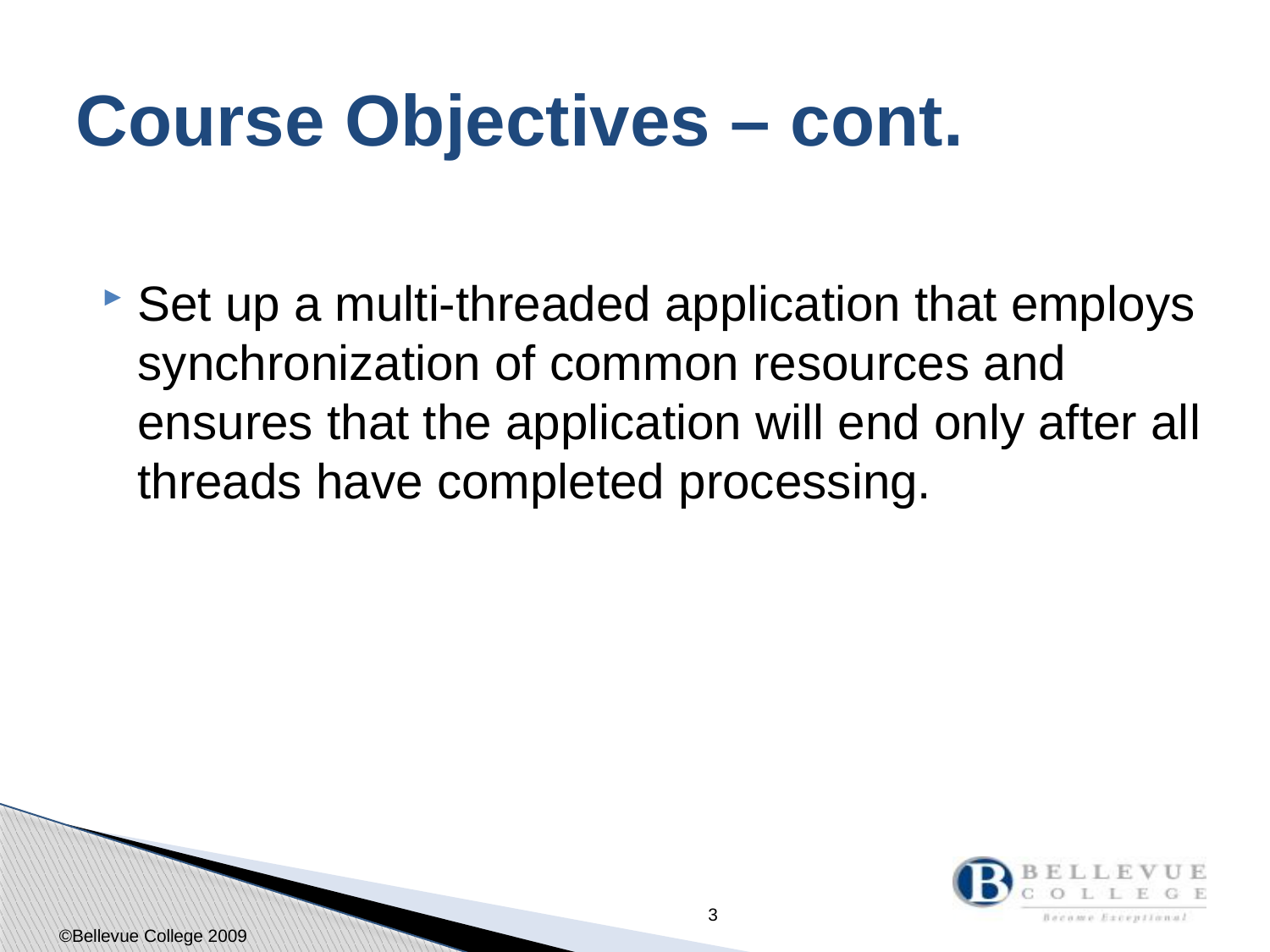

# Course Objectives – cont.

Set up a multi-threaded application that employs synchronization of common resources and ensures that the application will end only after all threads have completed processing.

3
©Bellevue College 2009